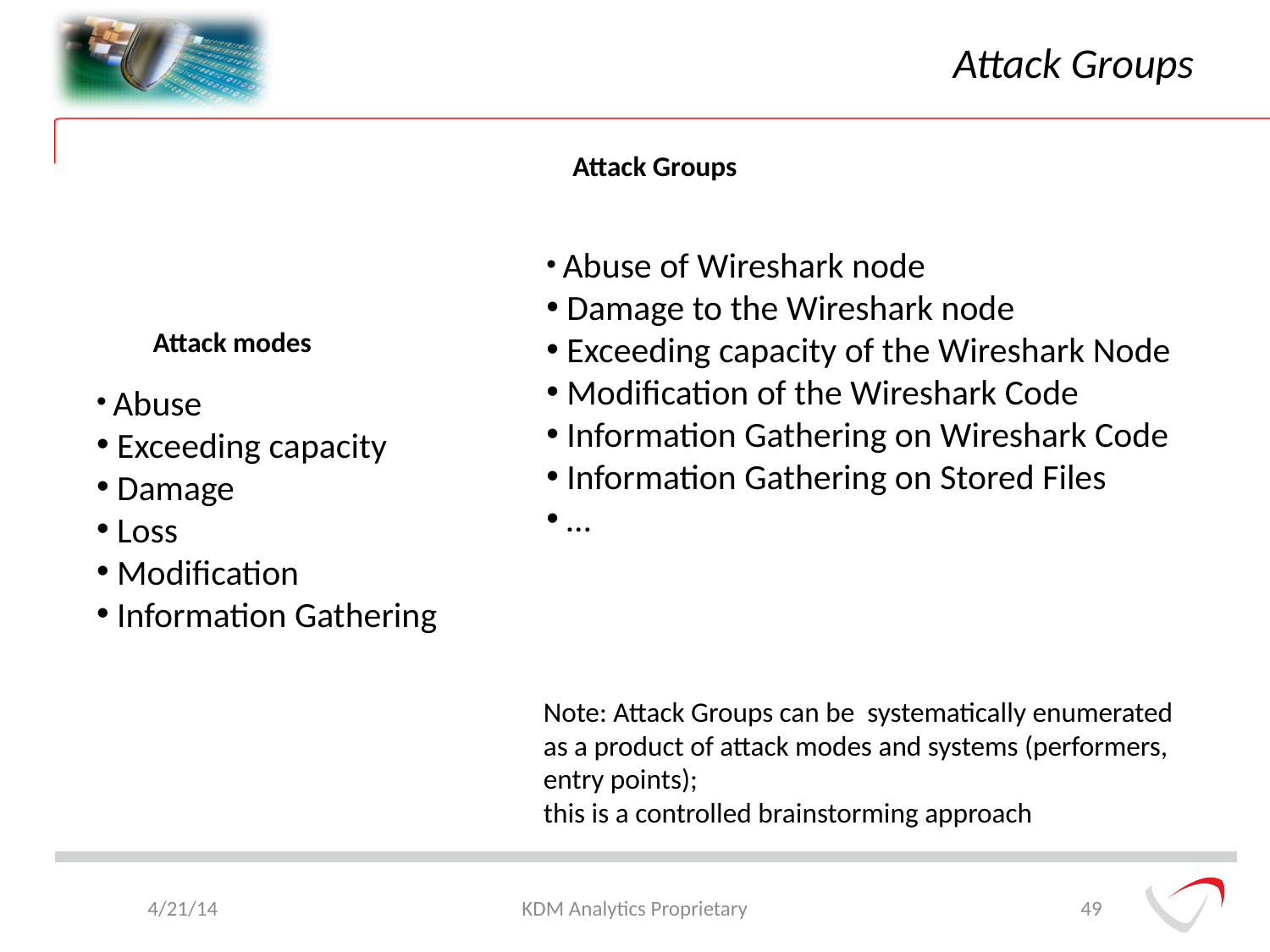

# Attack Groups
Attack Groups
 Abuse of Wireshark node
 Damage to the Wireshark node
 Exceeding capacity of the Wireshark Node
 Modification of the Wireshark Code
 Information Gathering on Wireshark Code
 Information Gathering on Stored Files
 …
Attack modes
 Abuse
 Exceeding capacity
 Damage
 Loss
 Modification
 Information Gathering
Note: Attack Groups can be  systematically enumerated as a product of attack modes and systems (performers,  entry points);
this is a controlled brainstorming approach